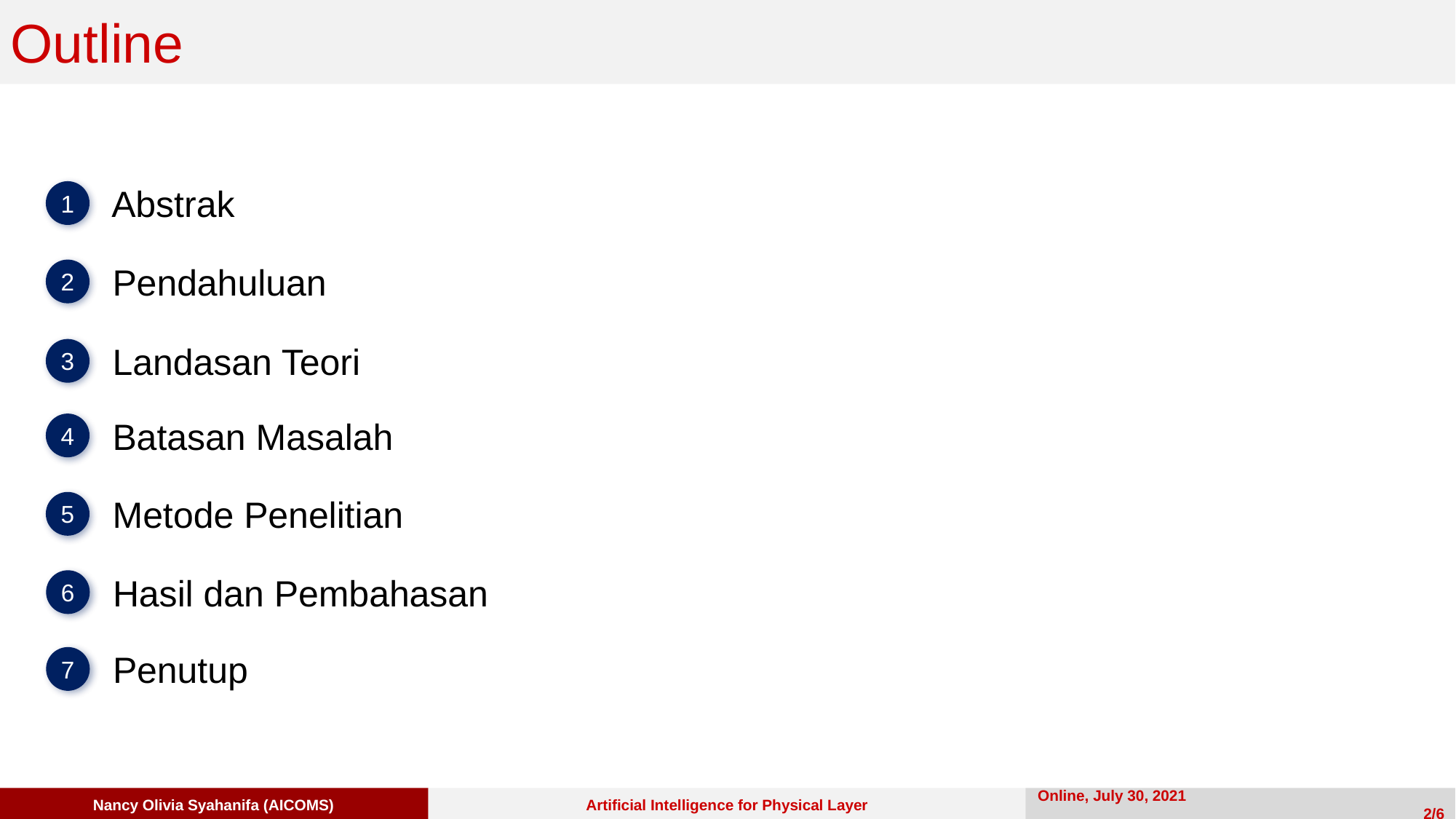

Outline
1

Abstrak
2

Pendahuluan
3

Landasan Teori
4

Batasan Masalah
5

Metode Penelitian
6

Hasil dan Pembahasan
7

Penutup
Artificial Intelligence for Physical Layer
Online, July 30, 2021                   	                     2/6
Nancy Olivia Syahanifa (AICOMS)